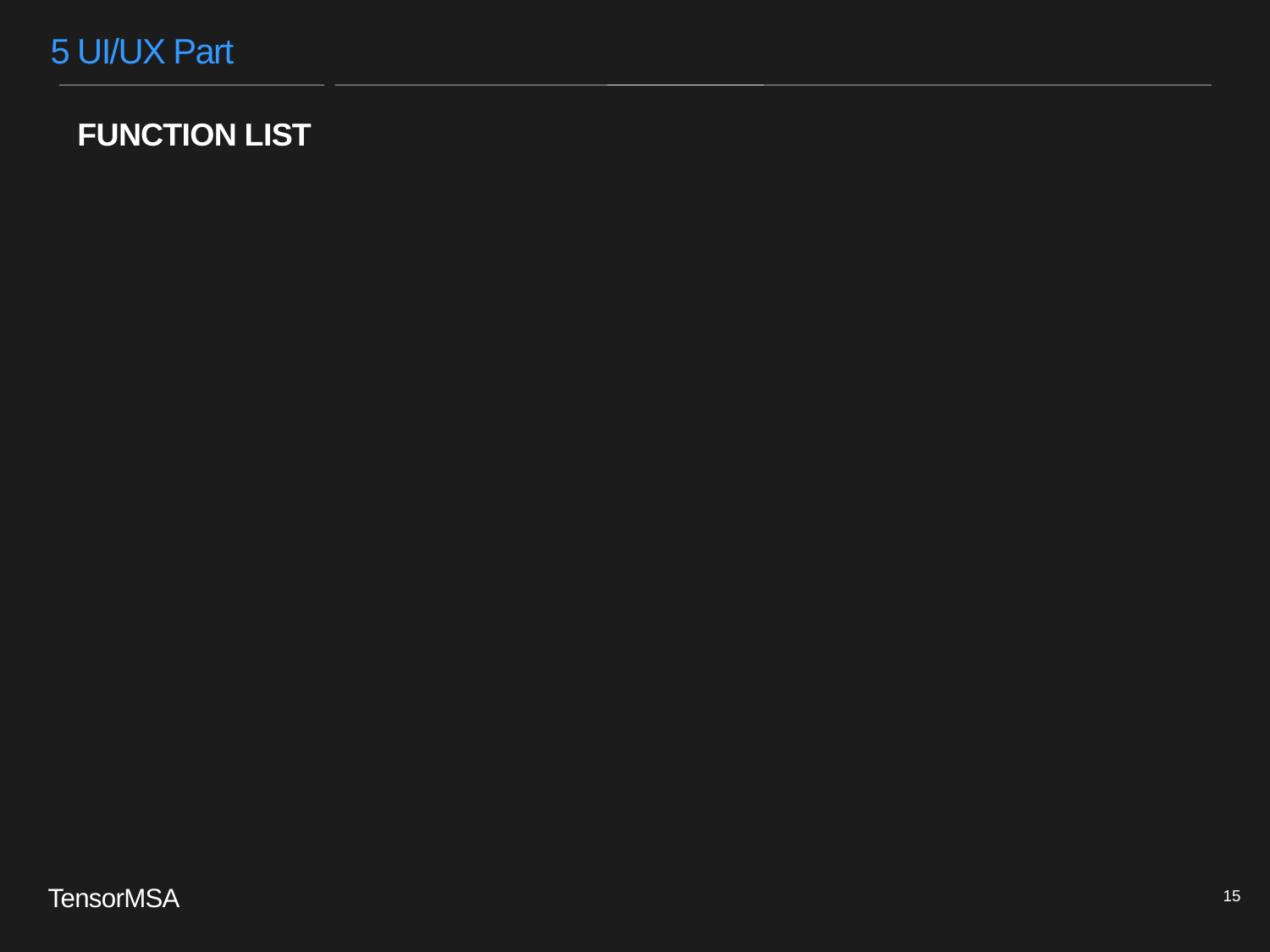

5 UI/UX Part

FUNCTION LIST
TensorMSA
15